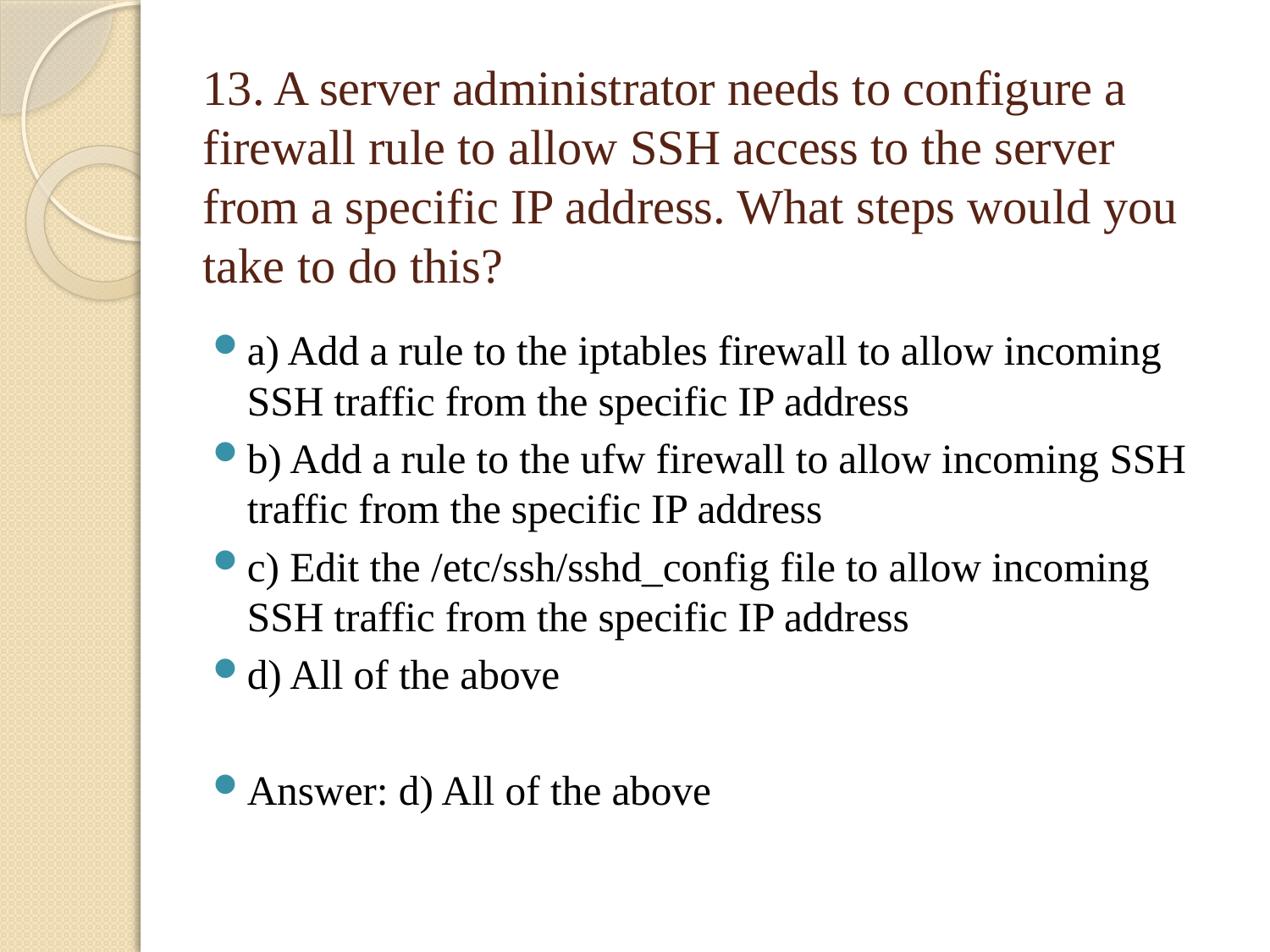

# 13. A server administrator needs to configure a firewall rule to allow SSH access to the server from a specific IP address. What steps would you take to do this?
a) Add a rule to the iptables firewall to allow incoming SSH traffic from the specific IP address
b) Add a rule to the ufw firewall to allow incoming SSH traffic from the specific IP address
c) Edit the /etc/ssh/sshd_config file to allow incoming SSH traffic from the specific IP address
d) All of the above

Answer: d) All of the above